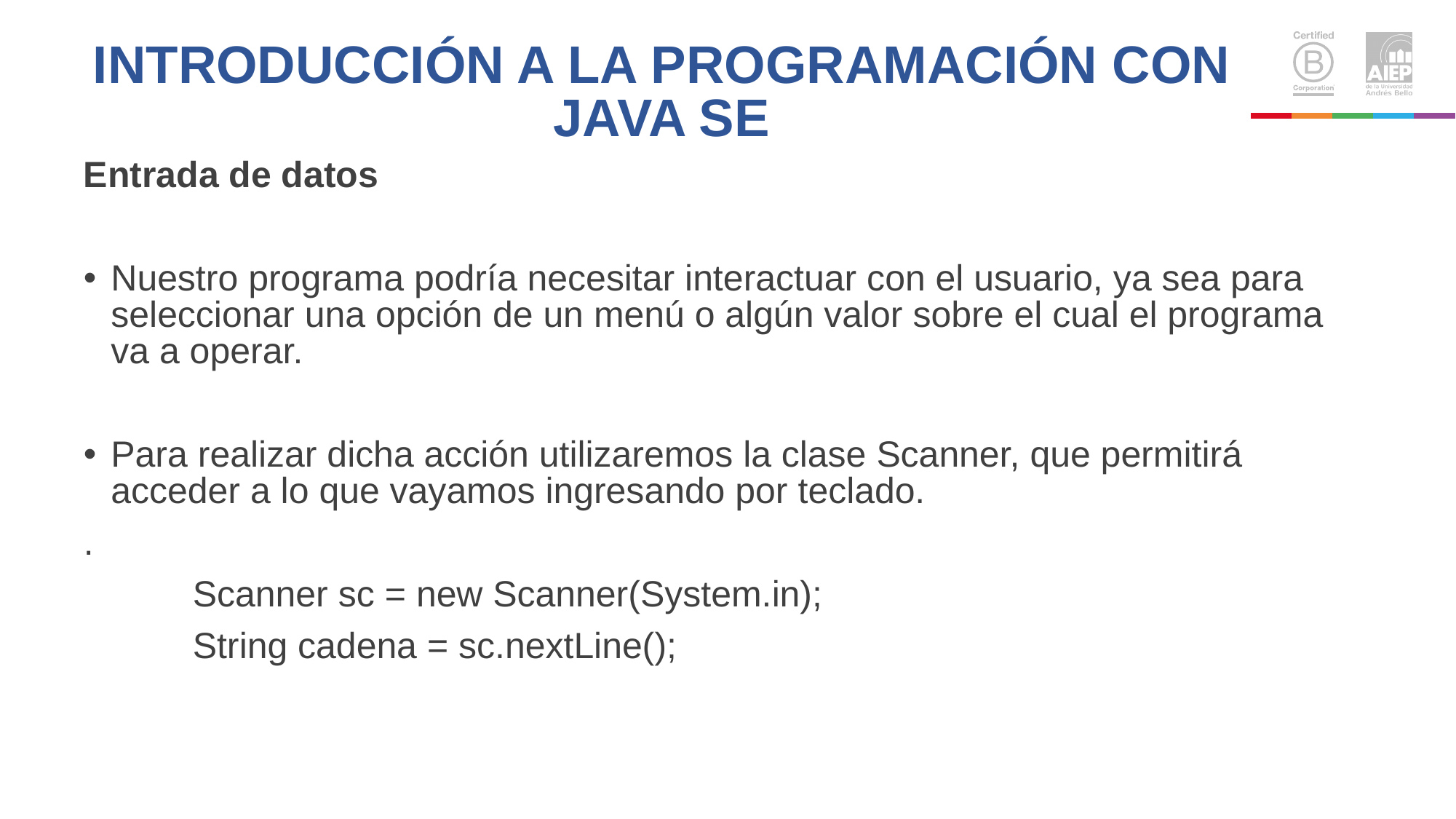

# INTRODUCCIÓN A LA PROGRAMACIÓN CON JAVA SE
Entrada de datos

Nuestro programa podría necesitar interactuar con el usuario, ya sea para seleccionar una opción de un menú o algún valor sobre el cual el programa va a operar.

Para realizar dicha acción utilizaremos la clase Scanner, que permitirá acceder a lo que vayamos ingresando por teclado.
.
	Scanner sc = new Scanner(System.in);
	String cadena = sc.nextLine();